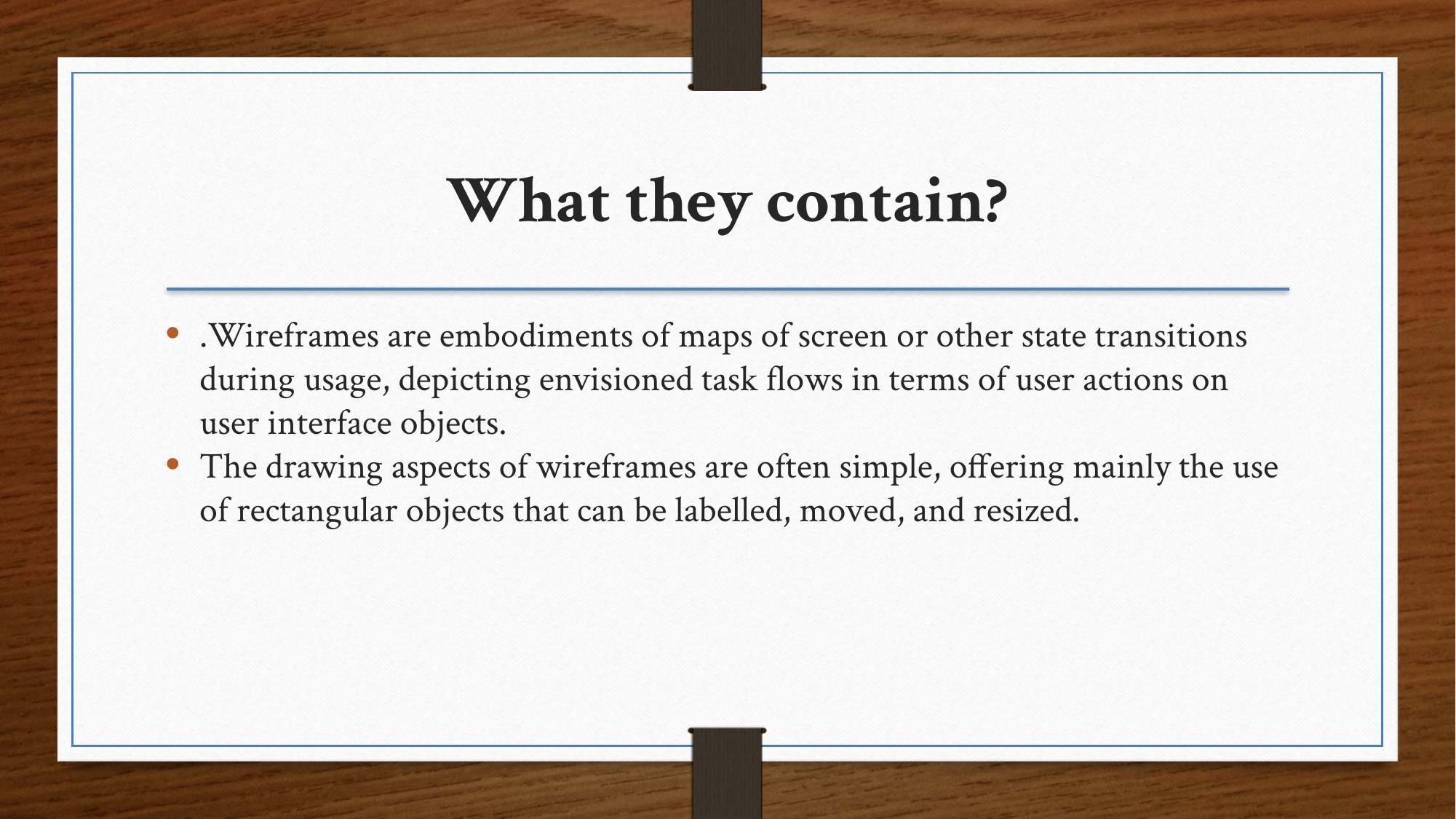

What they contain?
.Wireframes are embodiments of maps of screen or other state transitions during usage, depicting envisioned task flows in terms of user actions on user interface objects.
The drawing aspects of wireframes are often simple, offering mainly the use of rectangular objects that can be labelled, moved, and resized.